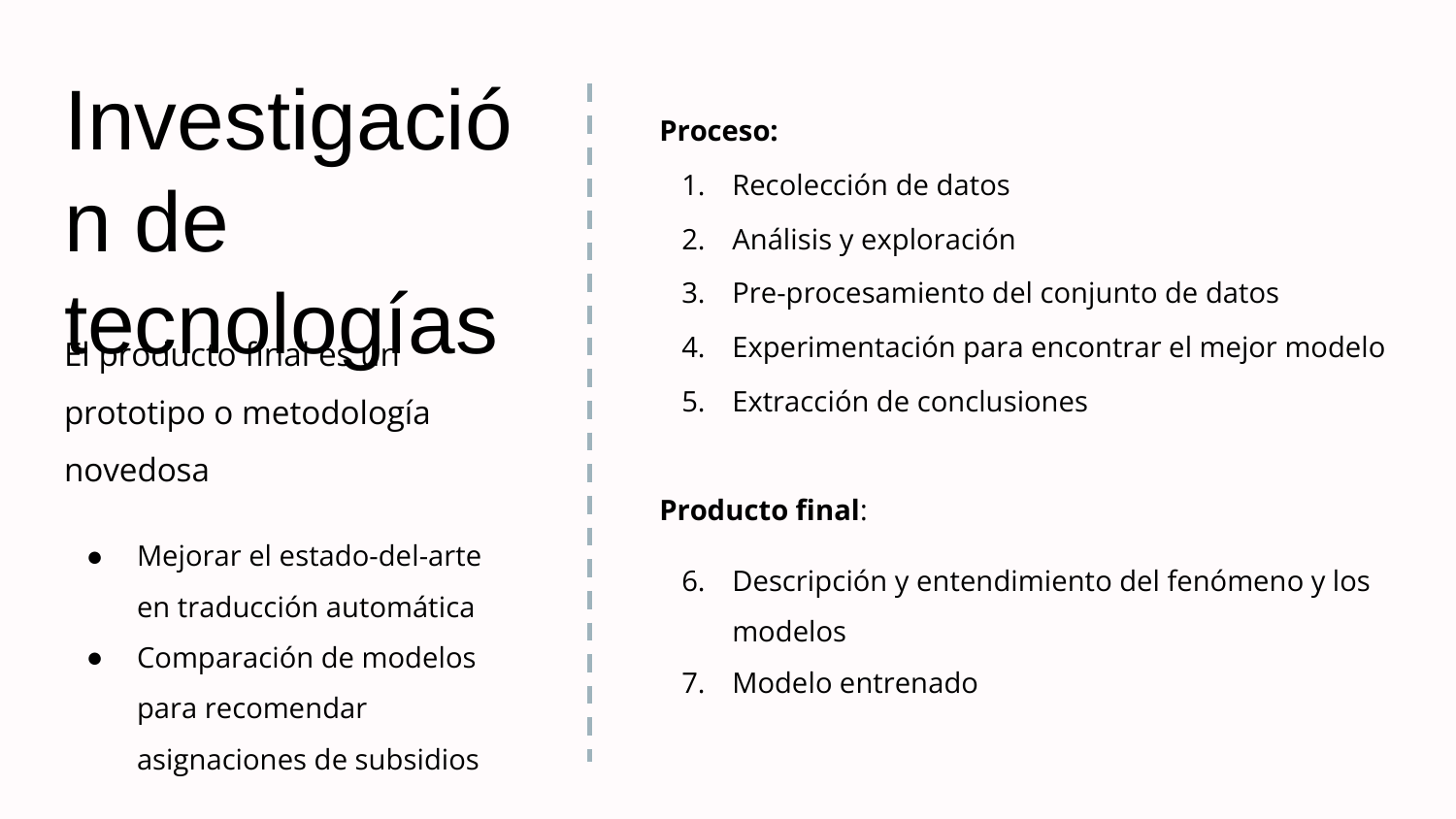

# Investigación de tecnologías
Proceso:
Recolección de datos
Análisis y exploración
Pre-procesamiento del conjunto de datos
Experimentación para encontrar el mejor modelo
Extracción de conclusiones

Producto final:
Descripción y entendimiento del fenómeno y los modelos
Modelo entrenado
El producto final es un prototipo o metodología novedosa
Mejorar el estado-del-arte en traducción automática
Comparación de modelos para recomendar asignaciones de subsidios